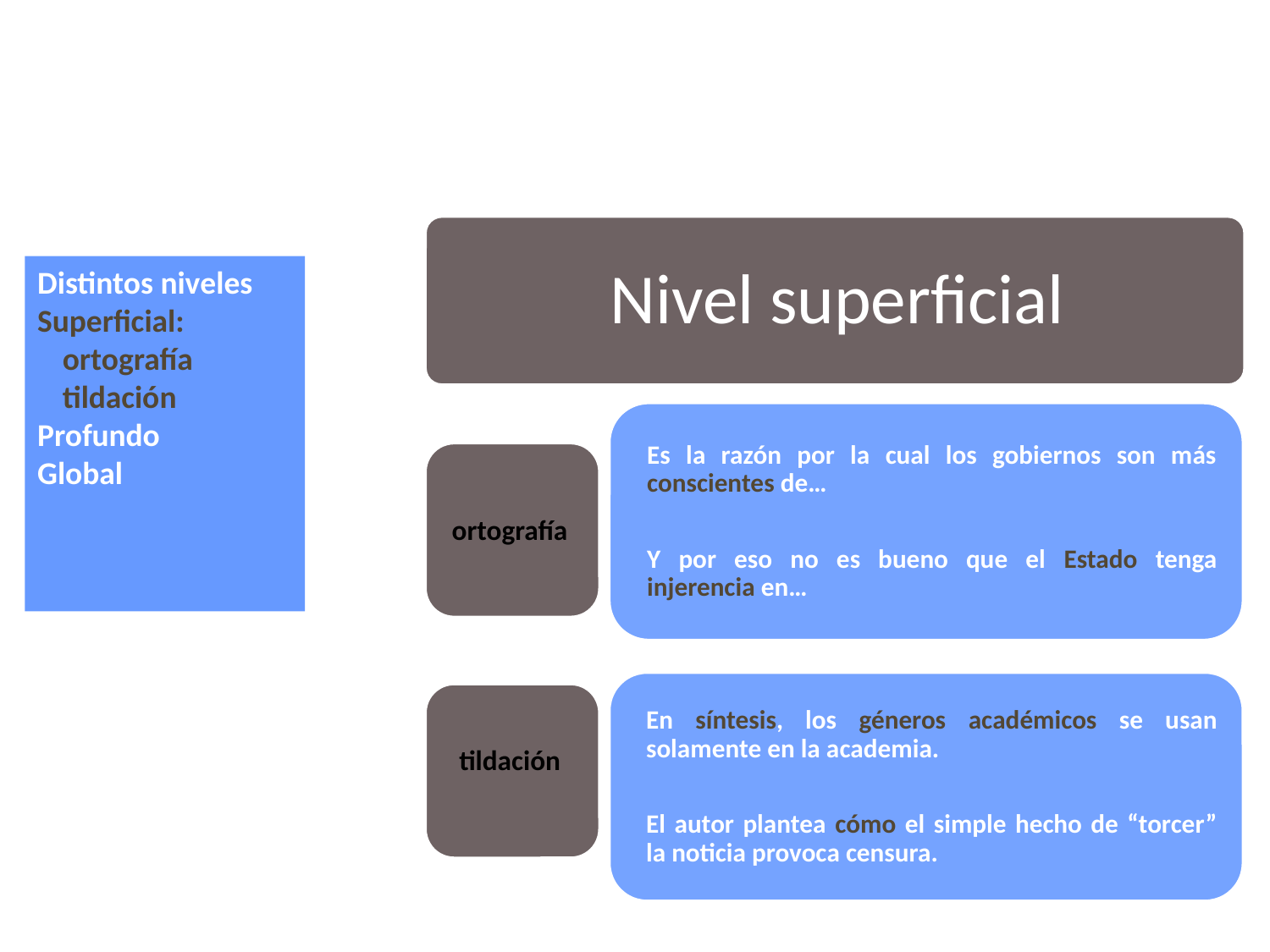

# Problemas de escritura por niveles
Nivel superficial
Es la razón por la cual los gobiernos son más conscientes de…

Y por eso no es bueno que el Estado tenga injerencia en…
En síntesis, los géneros académicos se usan solamente en la academia.

El autor plantea cómo el simple hecho de “torcer” la noticia provoca censura.
Distintos niveles
Superficial:
ortografía tildación
Profundo
Global

ortografía
tildación